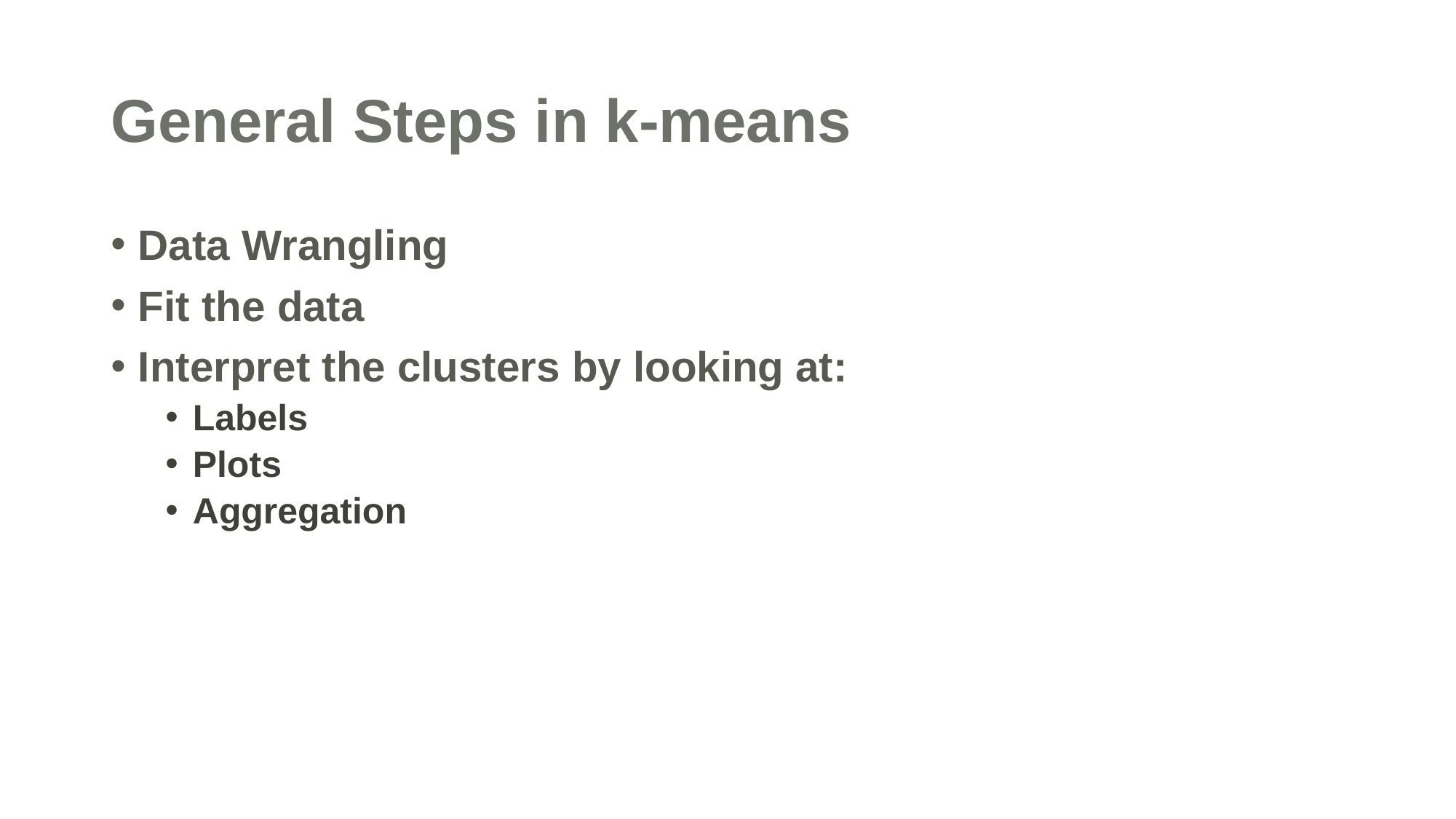

# General Steps in k-means
Data Wrangling
Fit the data
Interpret the clusters by looking at:
Labels
Plots
Aggregation